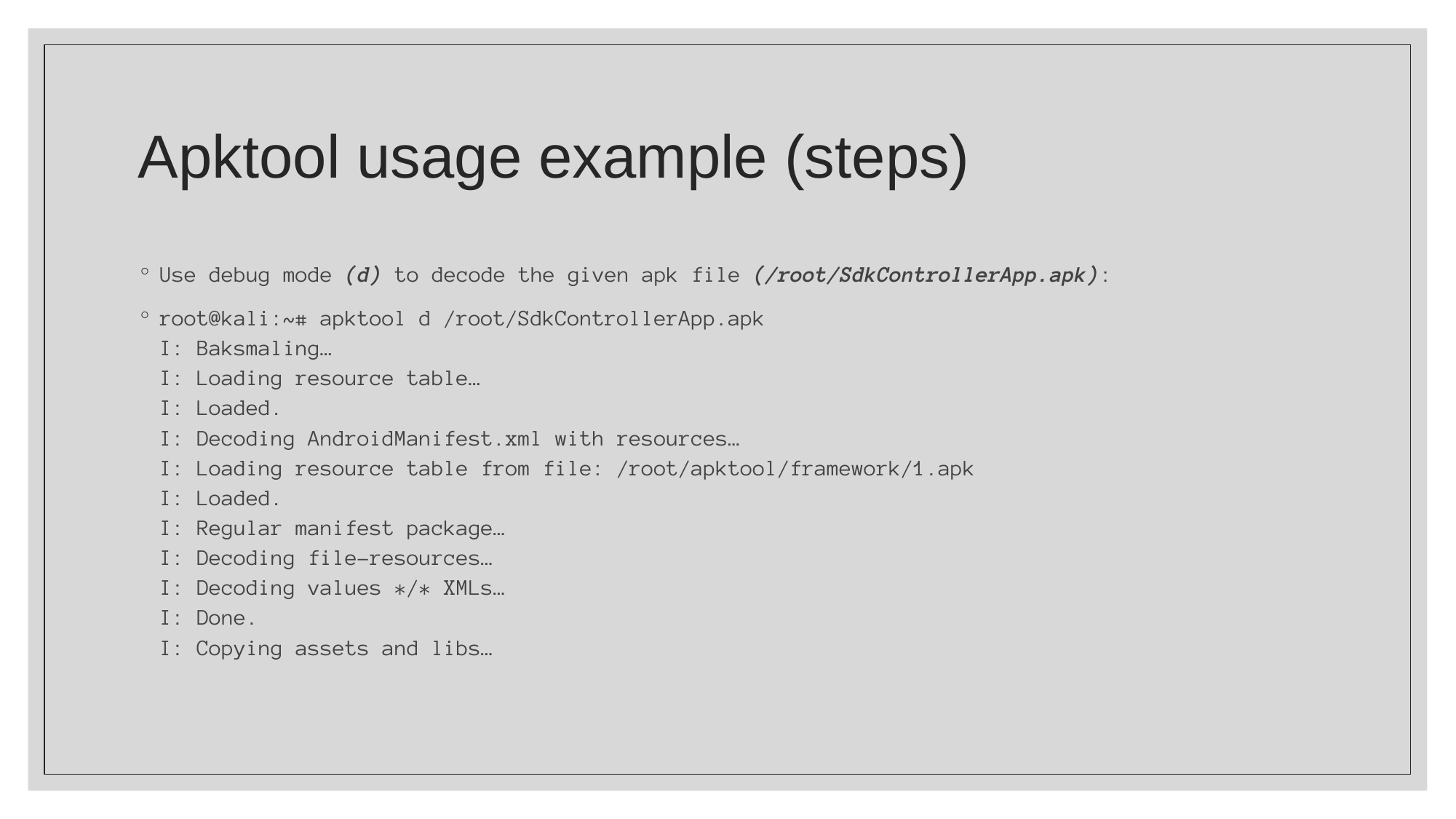

# Apktool usage example (steps)
Use debug mode (d) to decode the given apk file (/root/SdkControllerApp.apk):
root@kali:~# apktool d /root/SdkControllerApp.apk
I: Baksmaling…
I: Loading resource table…
I: Loaded.
I: Decoding AndroidManifest.xml with resources…
I: Loading resource table from file: /root/apktool/framework/1.apk
I: Loaded.
I: Regular manifest package…
I: Decoding file-resources…
I: Decoding values */* XMLs…
I: Done.
I: Copying assets and libs…